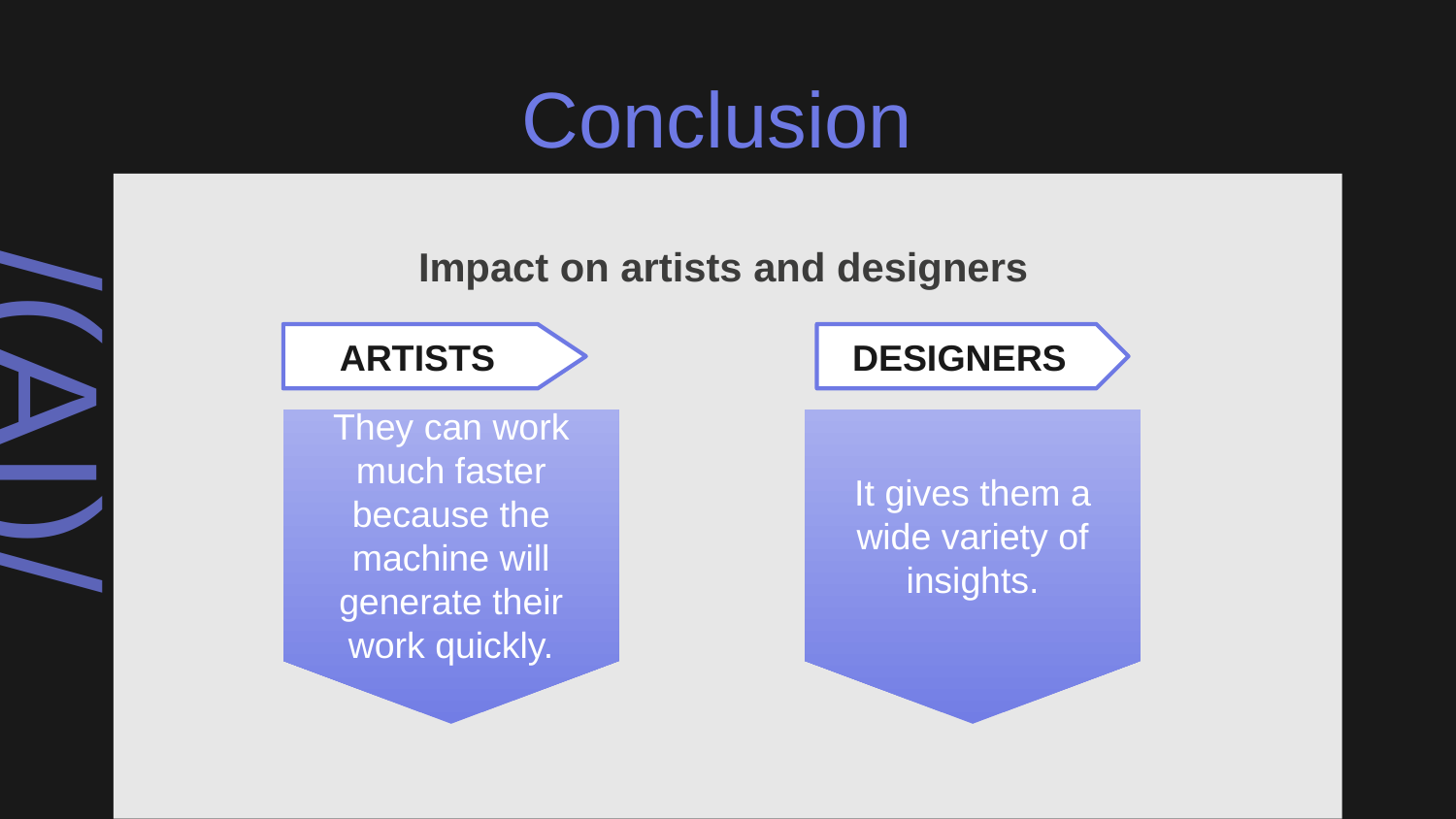

# Conclusion
Impact on artists and designers
DESIGNERS
ARTISTS
They can work much faster because the machine will generate their work quickly.
It gives them a wide variety of insights.